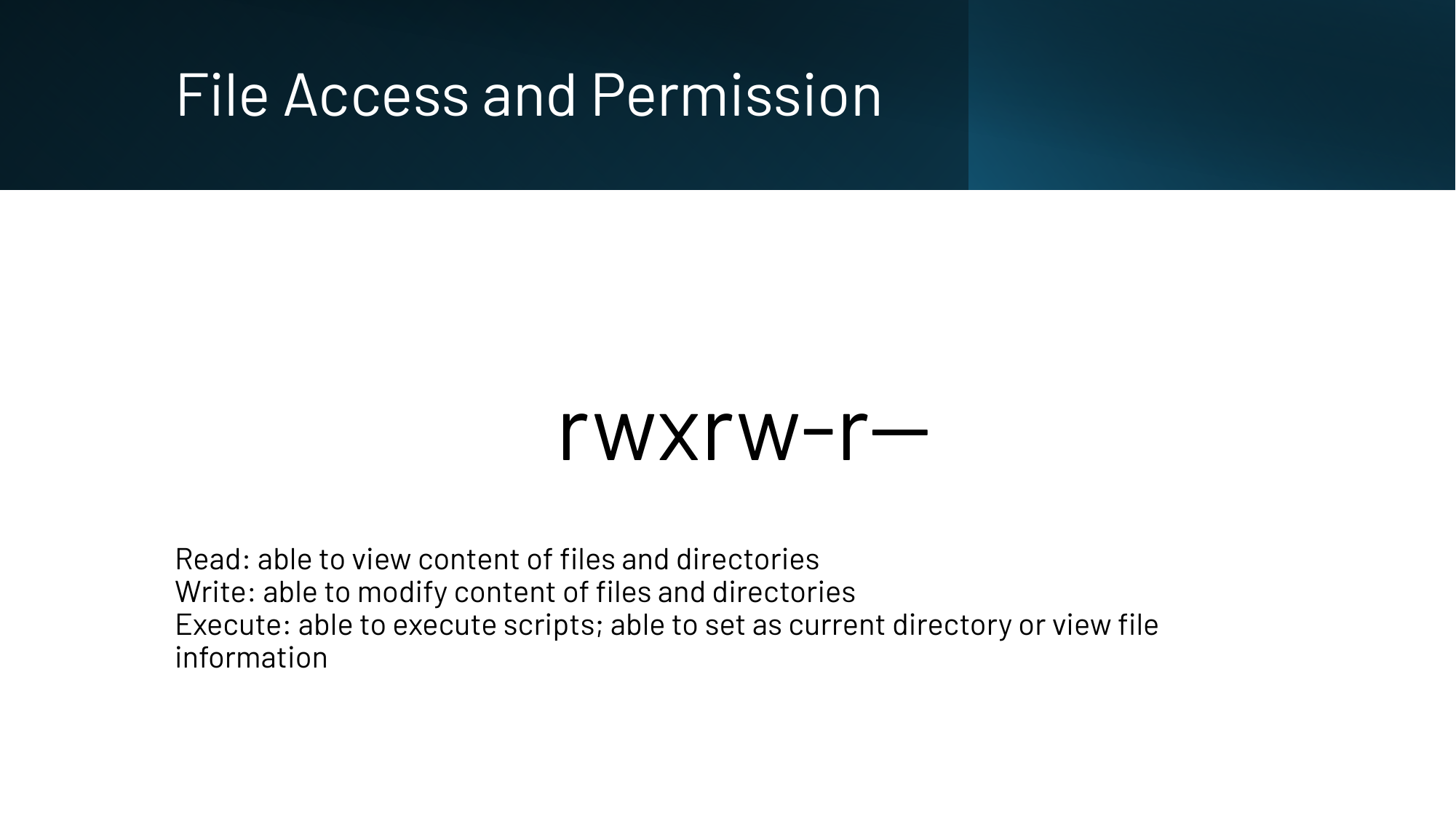

# File Access and Permission

rwxrw-r--

Read: able to view content of files and directories
Write: able to modify content of files and directories
Execute: able to execute scripts; able to set as current directory or view file information